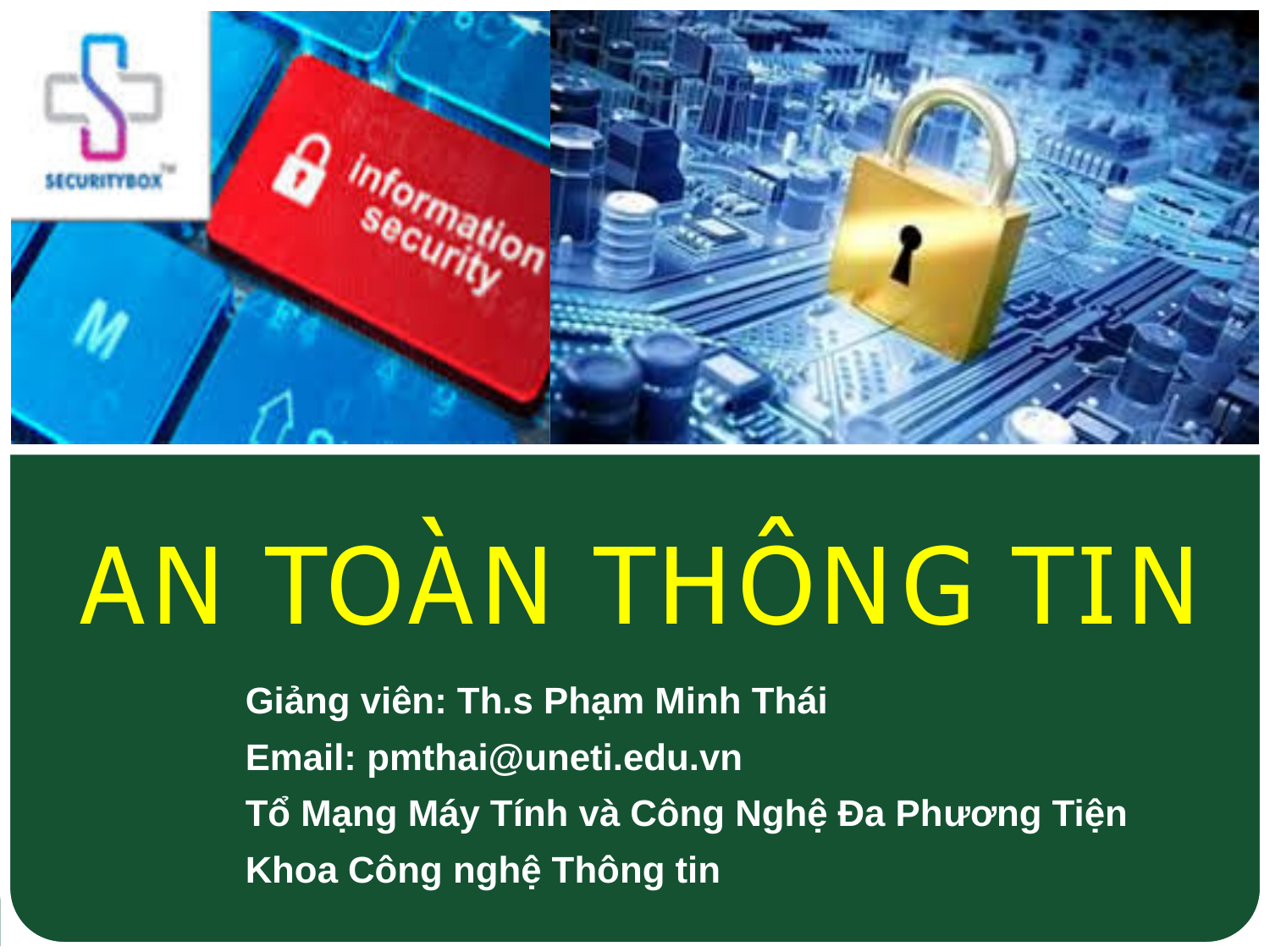

AN TOÀN THÔNG TIN
Giảng viên: Th.s Phạm Minh Thái
Email: pmthai@uneti.edu.vn
Tổ Mạng Máy Tính và Công Nghệ Đa Phương Tiện
Khoa Công nghệ Thông tin